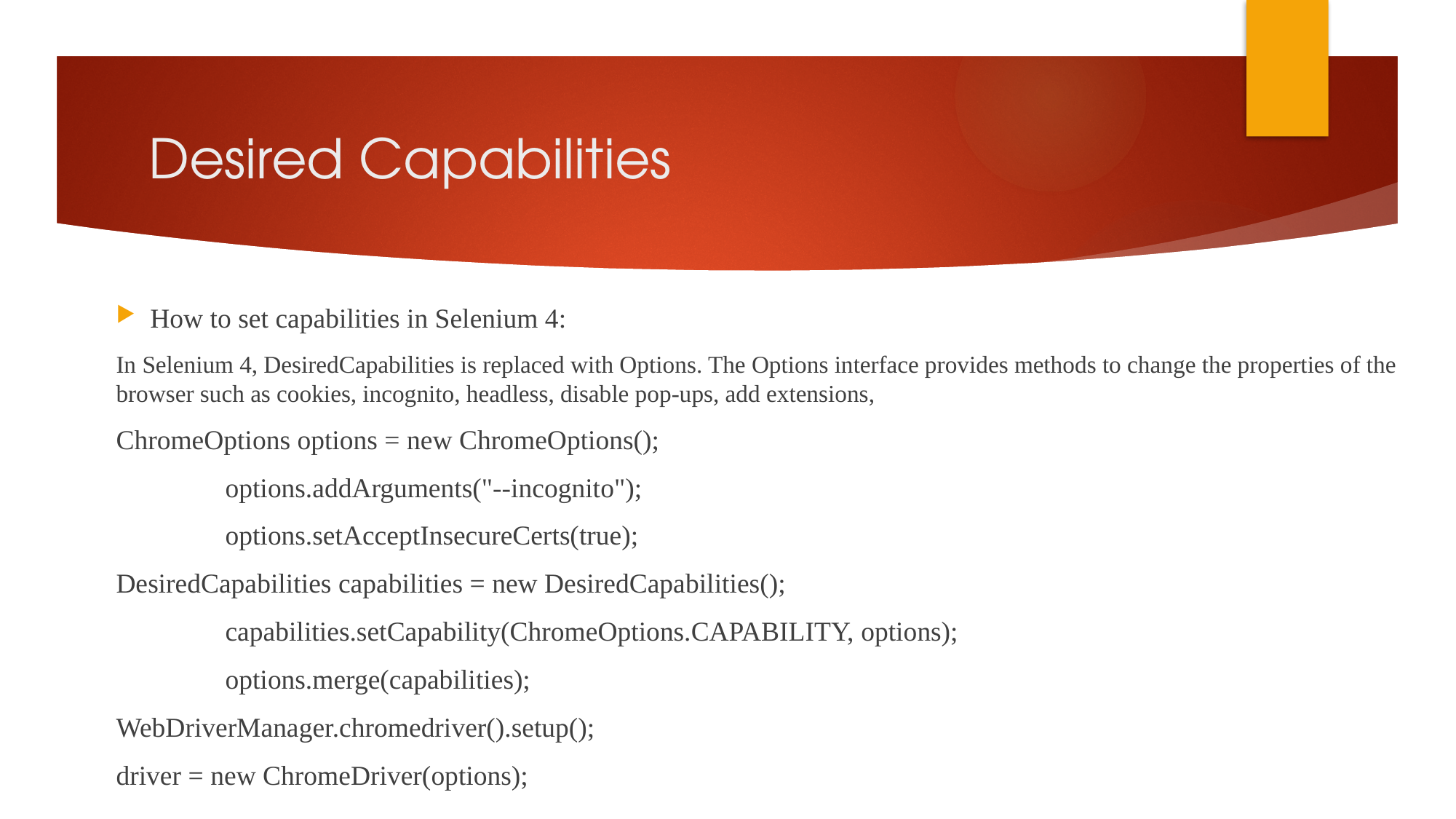

# Desired Capabilities
How to set capabilities in Selenium 4:
In Selenium 4, DesiredCapabilities is replaced with Options. The Options interface provides methods to change the properties of the browser such as cookies, incognito, headless, disable pop-ups, add extensions,
ChromeOptions options = new ChromeOptions();
	options.addArguments("--incognito");
	options.setAcceptInsecureCerts(true);
DesiredCapabilities capabilities = new DesiredCapabilities();
	capabilities.setCapability(ChromeOptions.CAPABILITY, options);
	options.merge(capabilities);
WebDriverManager.chromedriver().setup();
driver = new ChromeDriver(options);